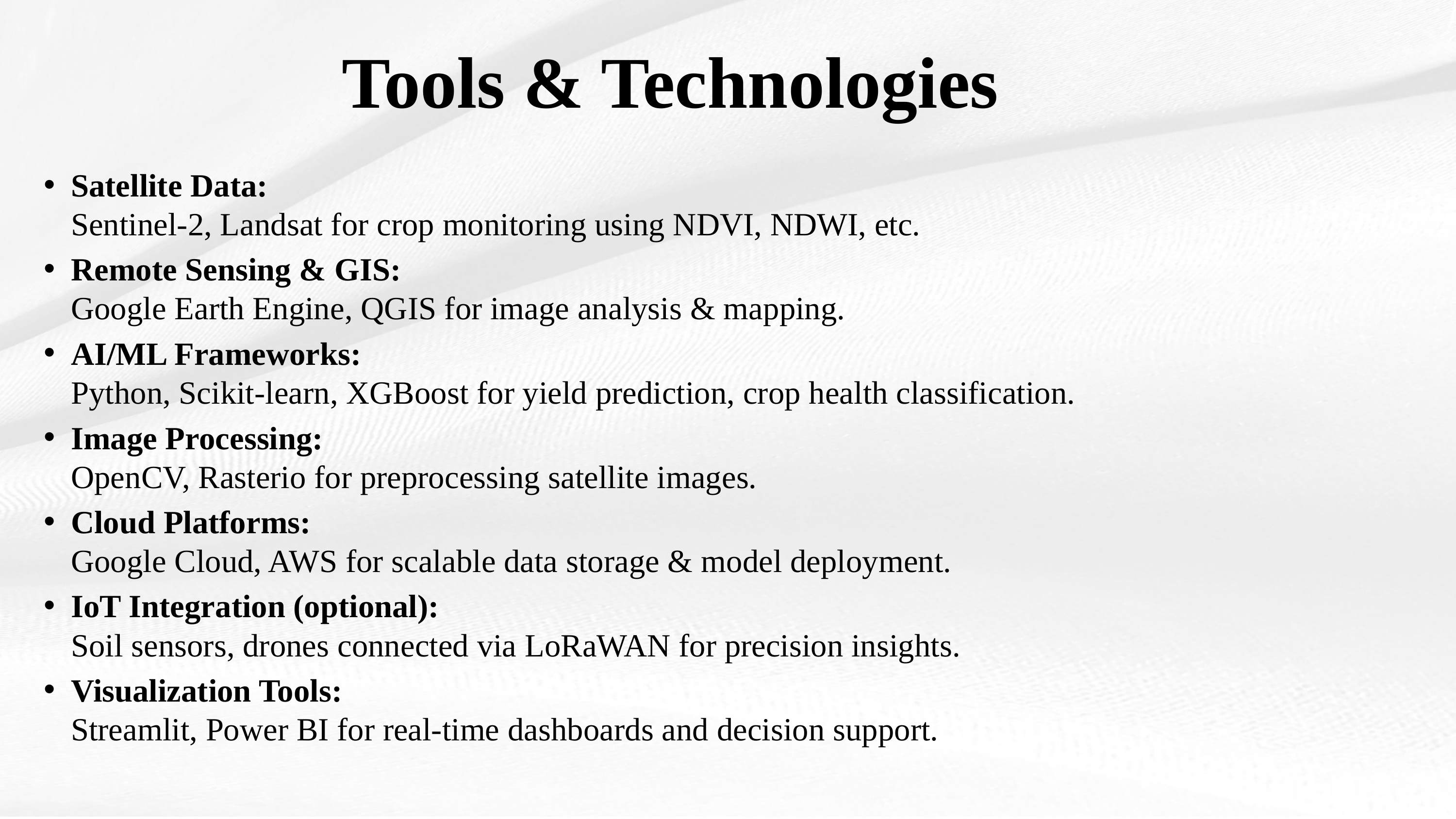

# Tools & Technologies
Satellite Data:
Sentinel-2, Landsat for crop monitoring using NDVI, NDWI, etc.
Remote Sensing & GIS:
Google Earth Engine, QGIS for image analysis & mapping.
AI/ML Frameworks:
Python, Scikit-learn, XGBoost for yield prediction, crop health classification.
Image Processing:
OpenCV, Rasterio for preprocessing satellite images.
Cloud Platforms:
Google Cloud, AWS for scalable data storage & model deployment.
IoT Integration (optional):
Soil sensors, drones connected via LoRaWAN for precision insights.
Visualization Tools:
Streamlit, Power BI for real-time dashboards and decision support.